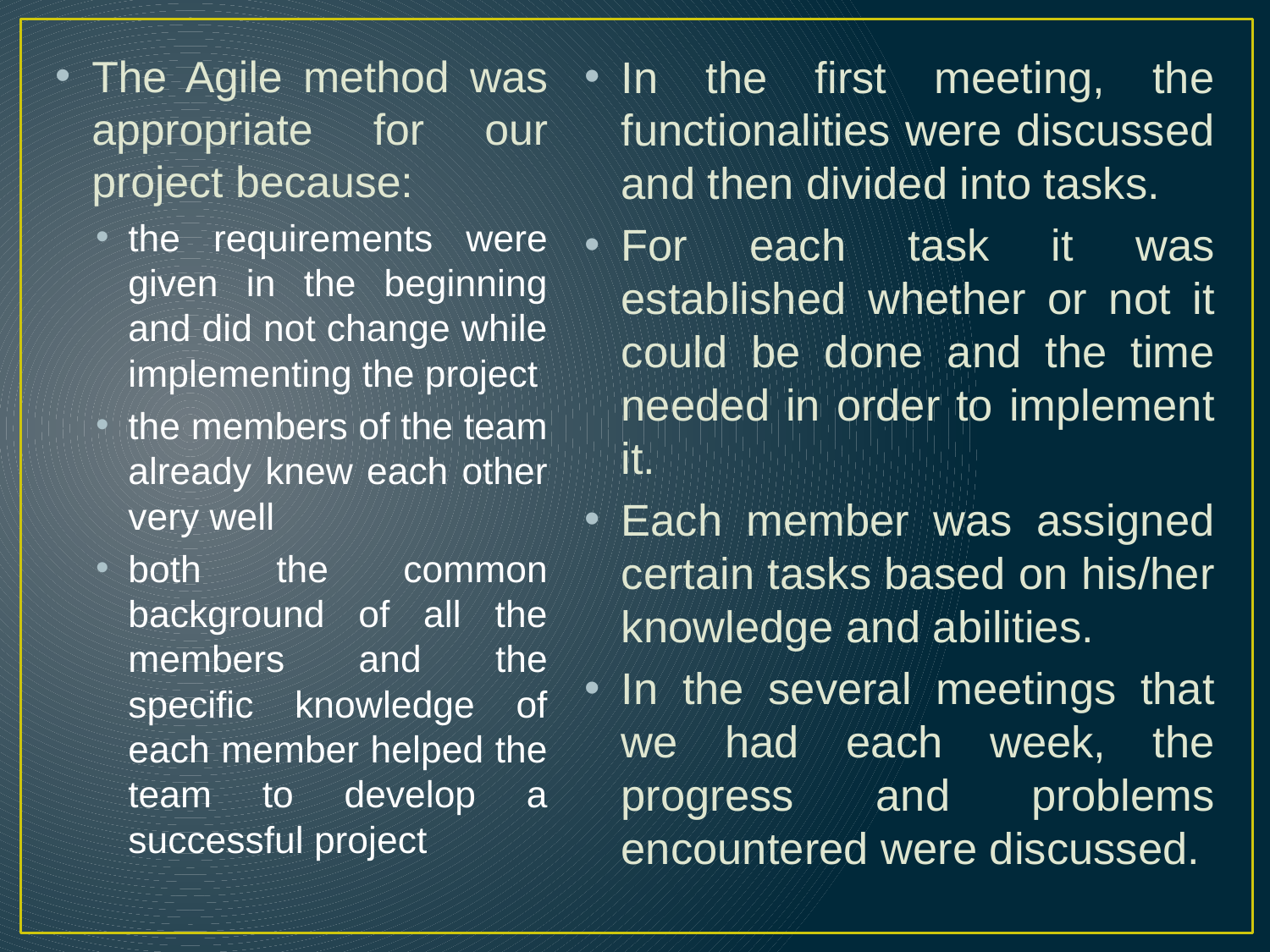

The Agile method was appropriate for our project because:
the requirements were given in the beginning and did not change while implementing the project
the members of the team already knew each other very well
both the common background of all the members and the specific knowledge of each member helped the team to develop a successful project
In the first meeting, the functionalities were discussed and then divided into tasks.
For each task it was established whether or not it could be done and the time needed in order to implement it.
Each member was assigned certain tasks based on his/her knowledge and abilities.
In the several meetings that we had each week, the progress and problems encountered were discussed.